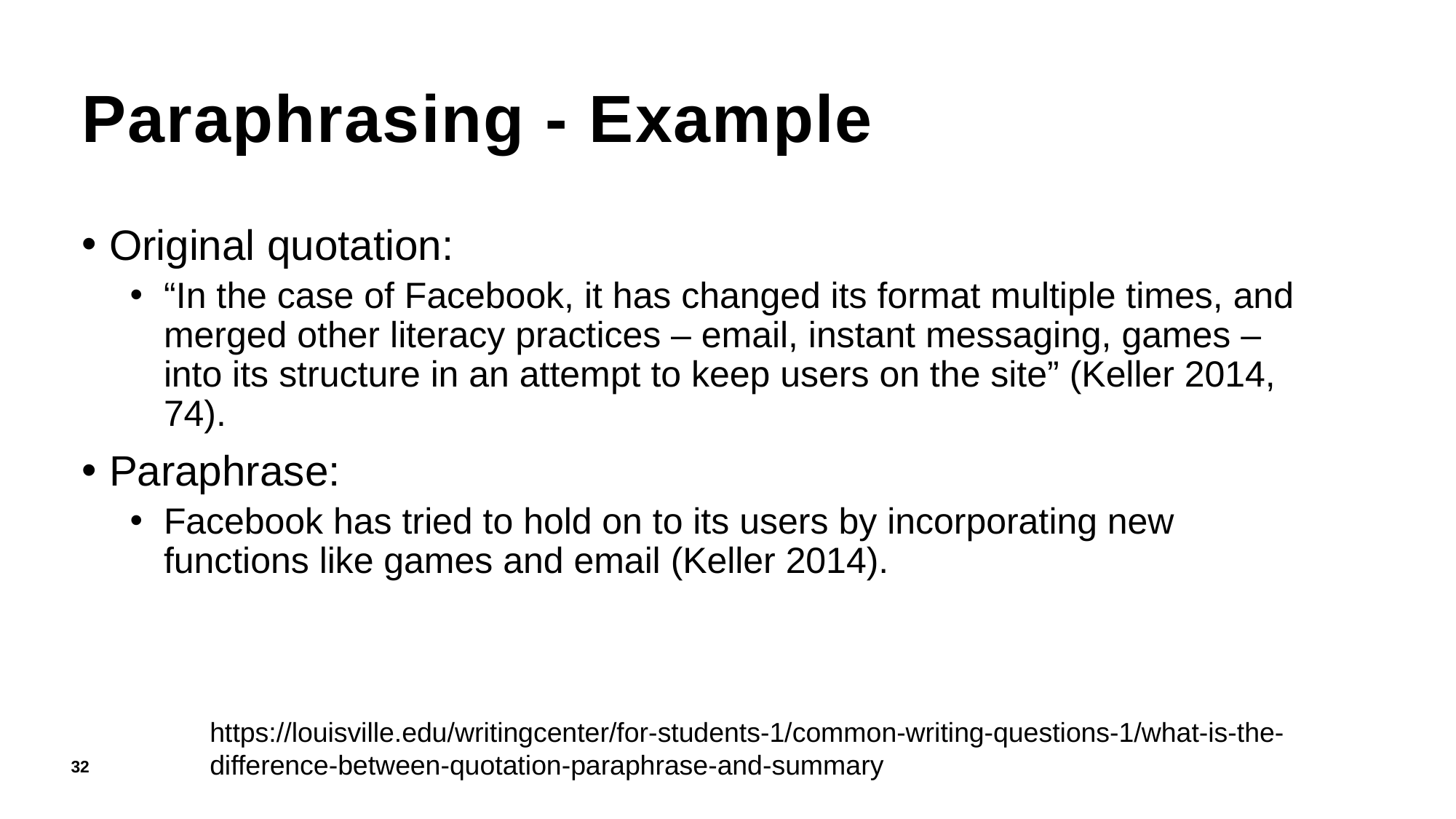

# Paraphrasing - Example
Original quotation:
“In the case of Facebook, it has changed its format multiple times, and merged other literacy practices – email, instant messaging, games – into its structure in an attempt to keep users on the site” (Keller 2014, 74).
Paraphrase:
Facebook has tried to hold on to its users by incorporating new functions like games and email (Keller 2014).
https://louisville.edu/writingcenter/for-students-1/common-writing-questions-1/what-is-the-difference-between-quotation-paraphrase-and-summary
32